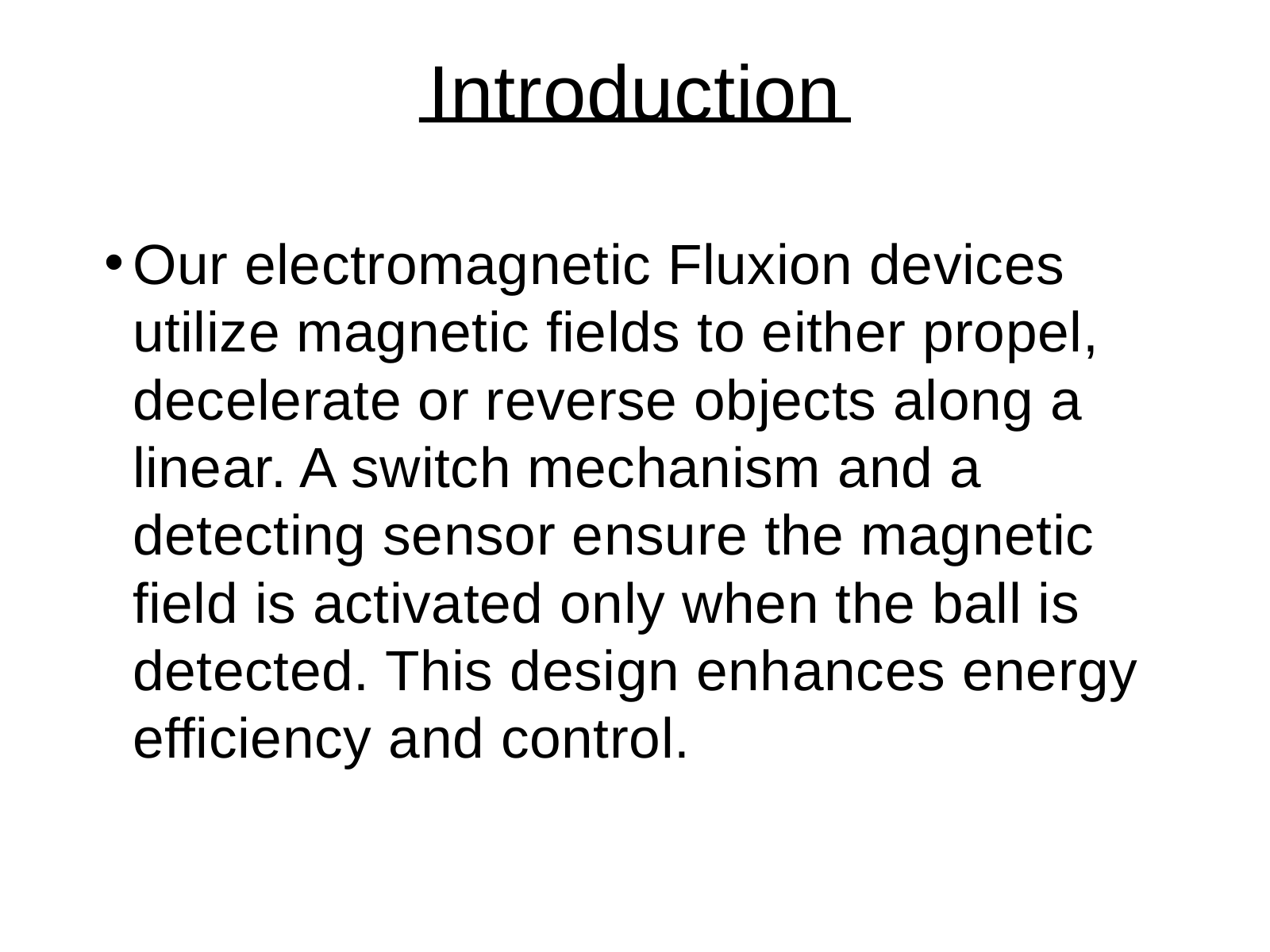

Introduction

Our electromagnetic Fluxion devices utilize magnetic fields to either propel, decelerate or reverse objects along a linear. A switch mechanism and a detecting sensor ensure the magnetic field is activated only when the ball is detected. This design enhances energy efficiency and control.